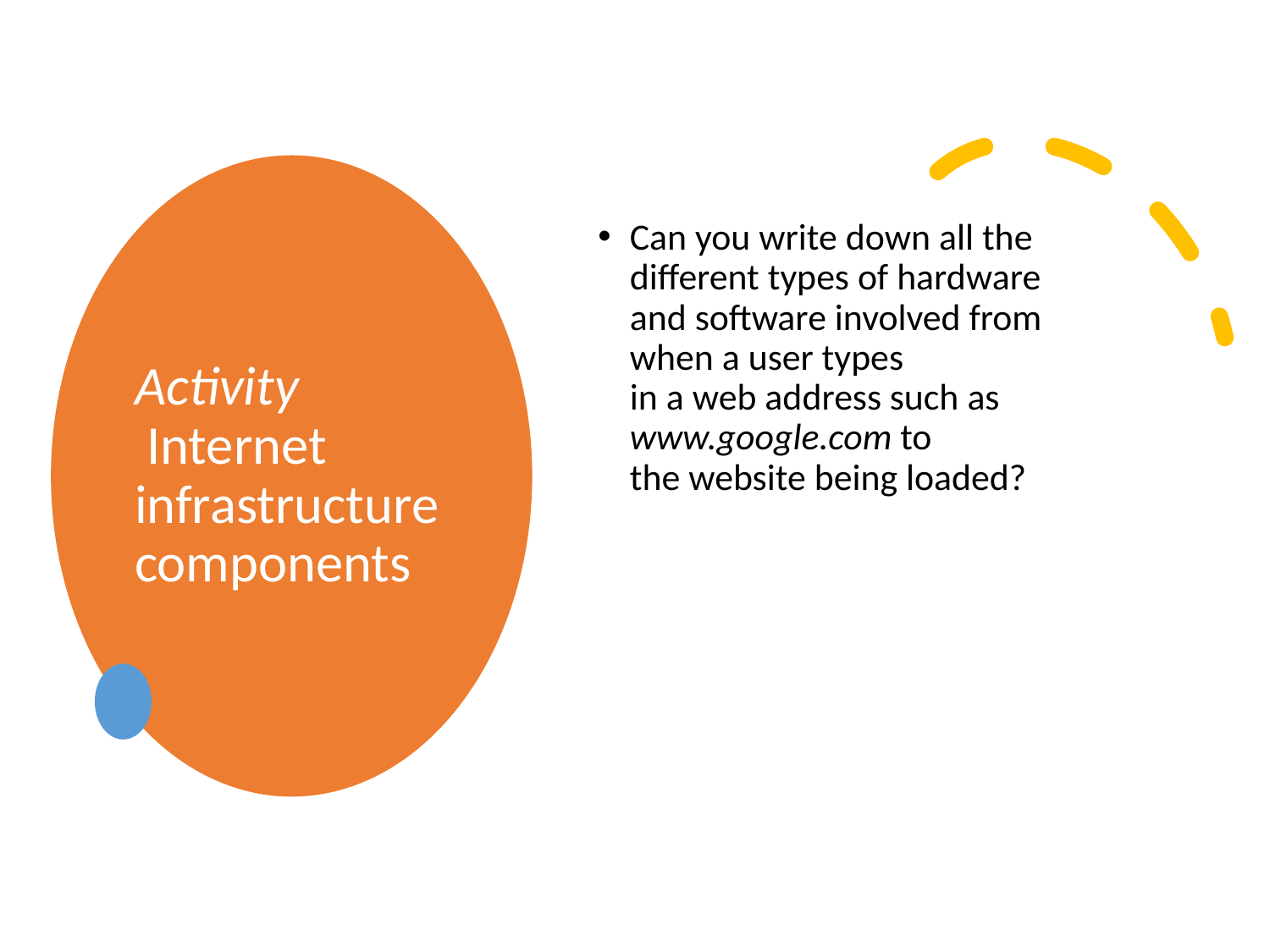

Activity
 Internet infrastructure components
Can you write down all the different types of hardware
and software involved from when a user types
in a web address such as www.google.com to
the website being loaded?